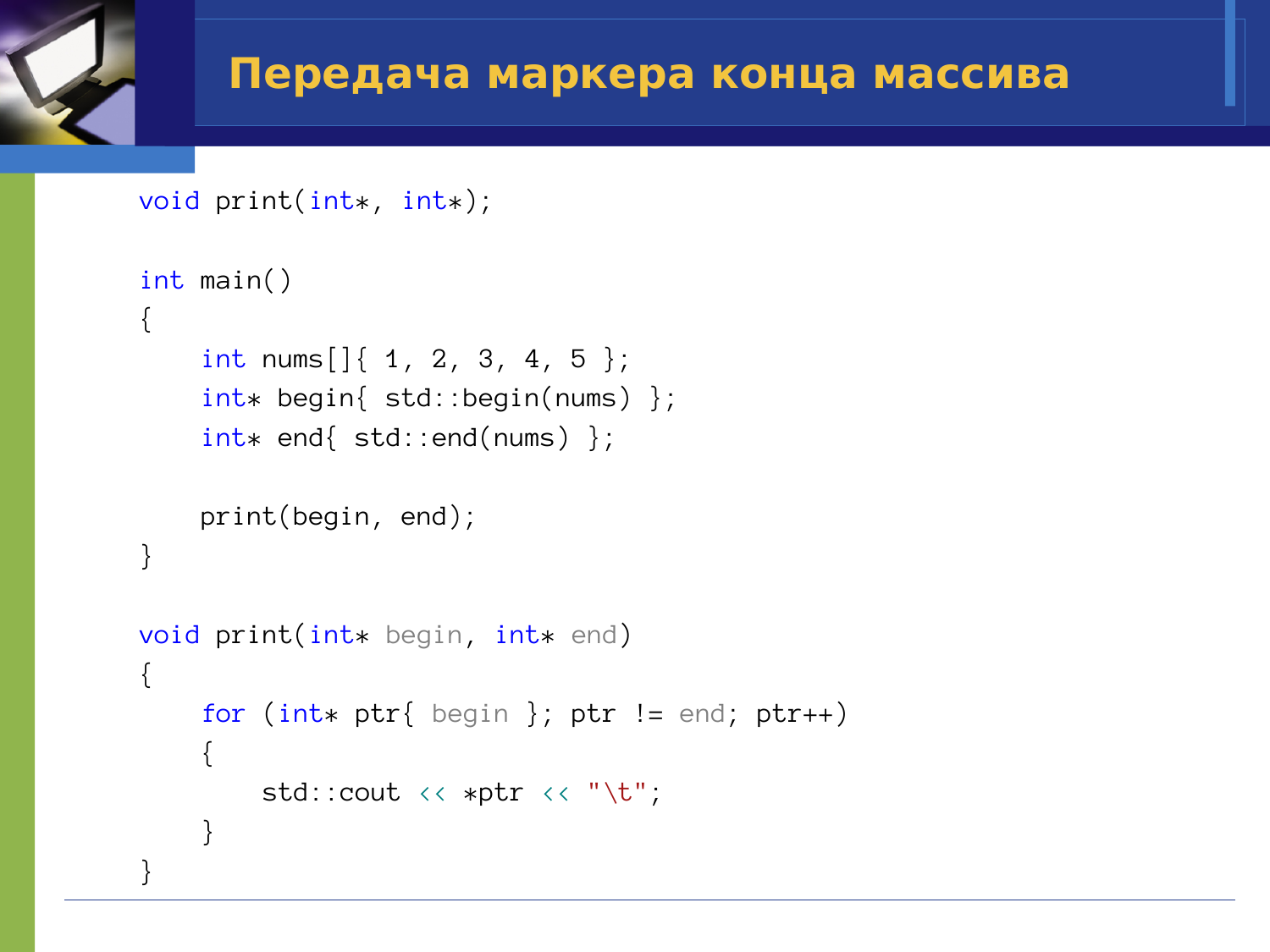

# Передача маркера конца массива
void print(int*, int*);

int main()
{
    int nums[]{ 1, 2, 3, 4, 5 };
    int* begin{ std::begin(nums) };
    int* end{ std::end(nums) };

    print(begin, end);
}

void print(int* begin, int* end)
{
    for (int* ptr{ begin }; ptr != end; ptr++)
    {
        std::cout << *ptr << "\t";
    }
}